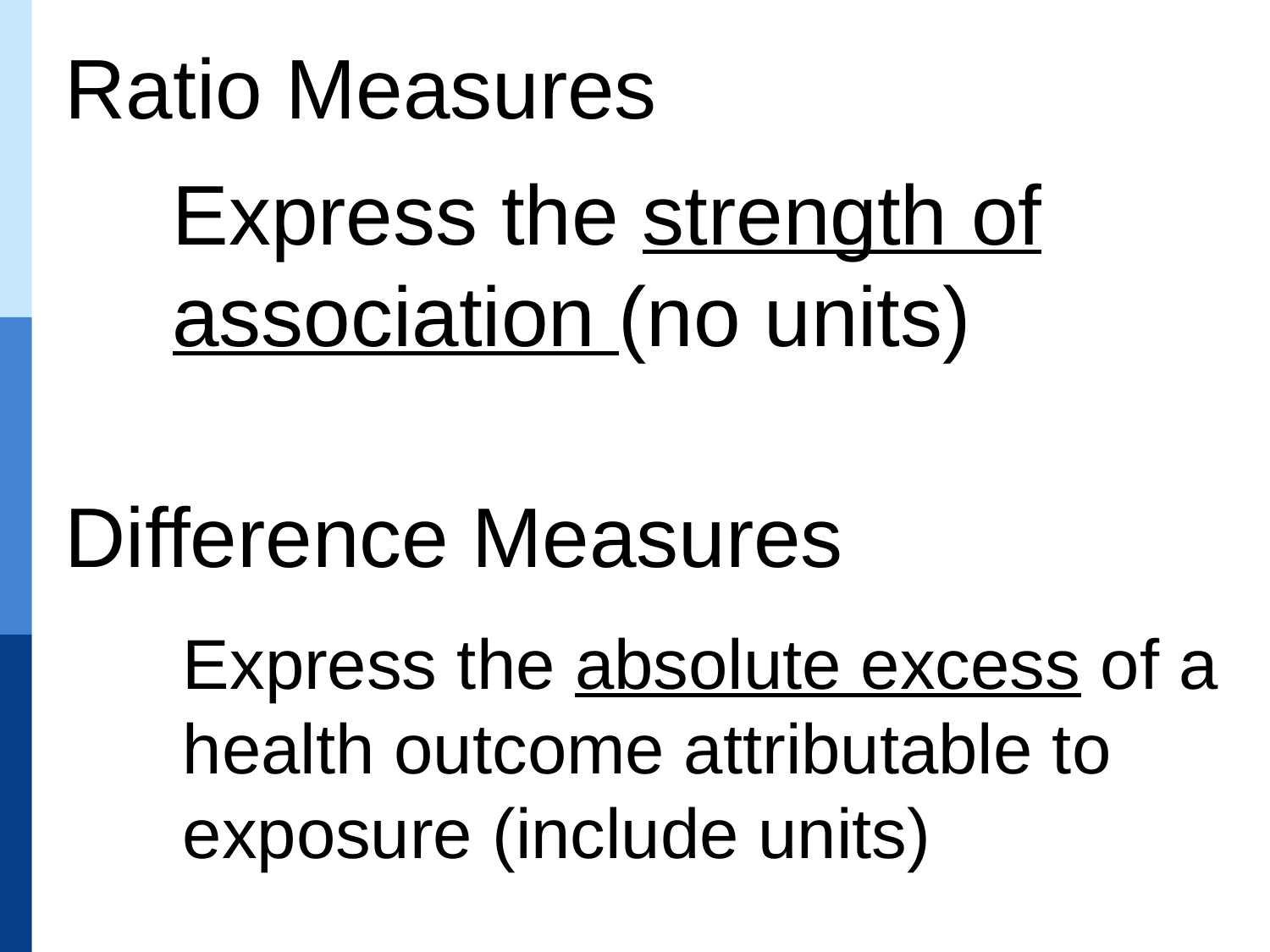

Ratio Measures
Express the strength of association (no units)
Difference Measures
Express the absolute excess of a health outcome attributable to exposure (include units)